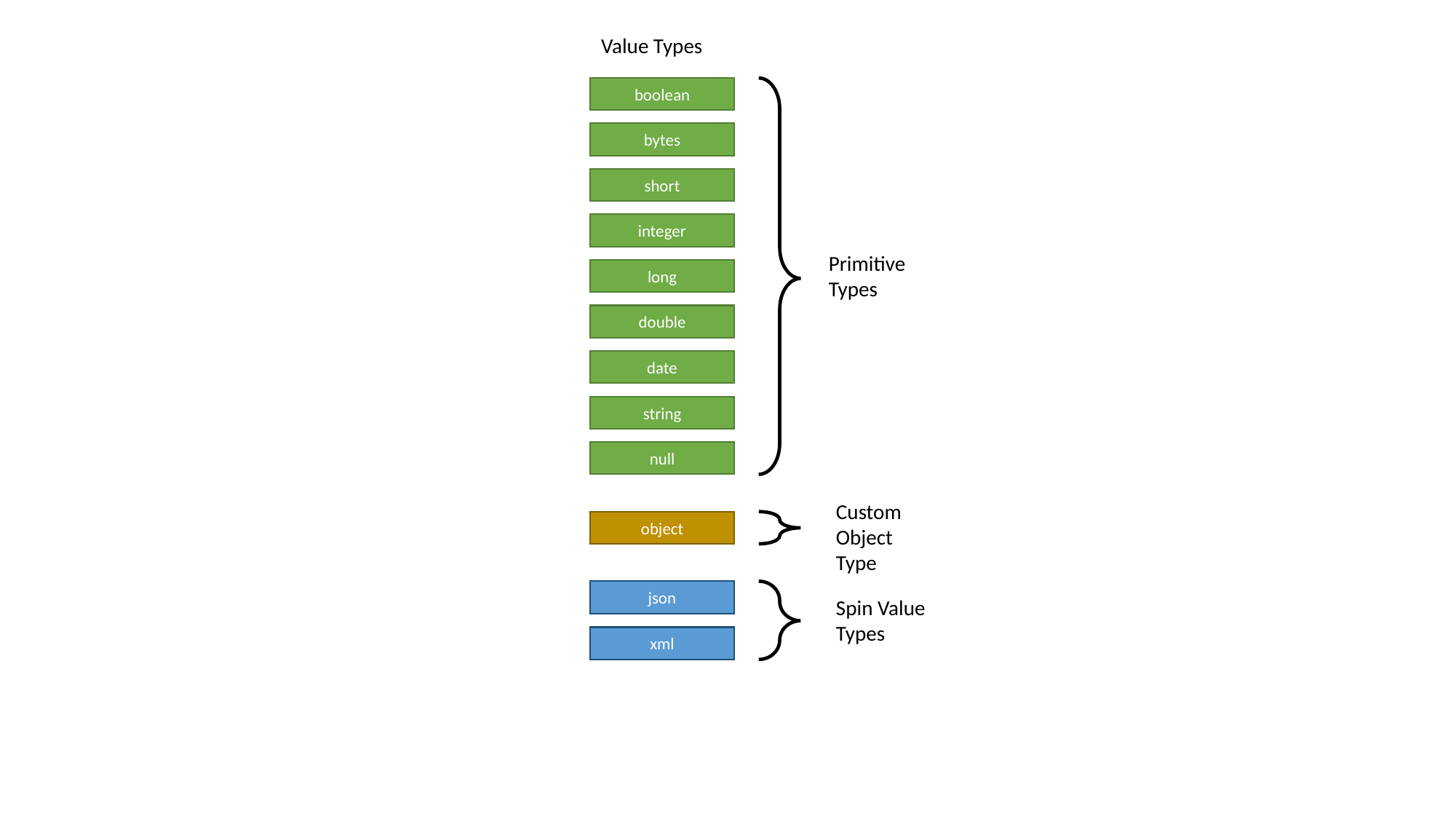

Value Types
boolean

bytes
short
integer
Primitive Types
long
double
date
string
null
Custom Object Type
object

json

Spin Value Types
xml